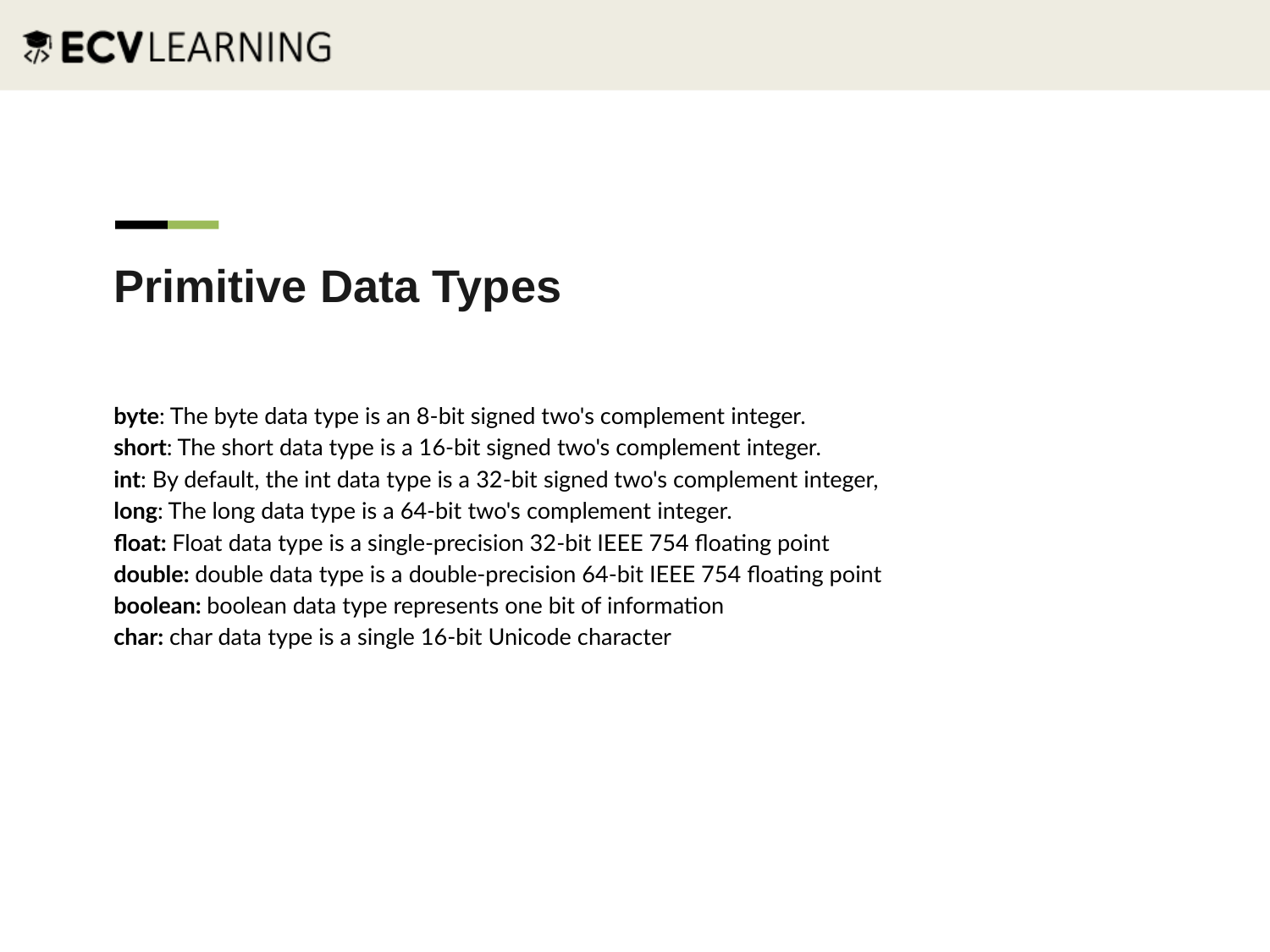

Primitive Data Types
byte: The byte data type is an 8-bit signed two's complement integer.
short: The short data type is a 16-bit signed two's complement integer.
int: By default, the int data type is a 32-bit signed two's complement integer,
long: The long data type is a 64-bit two's complement integer.
float: Float data type is a single-precision 32-bit IEEE 754 floating point
double: double data type is a double-precision 64-bit IEEE 754 floating point
boolean: boolean data type represents one bit of information
char: char data type is a single 16-bit Unicode character